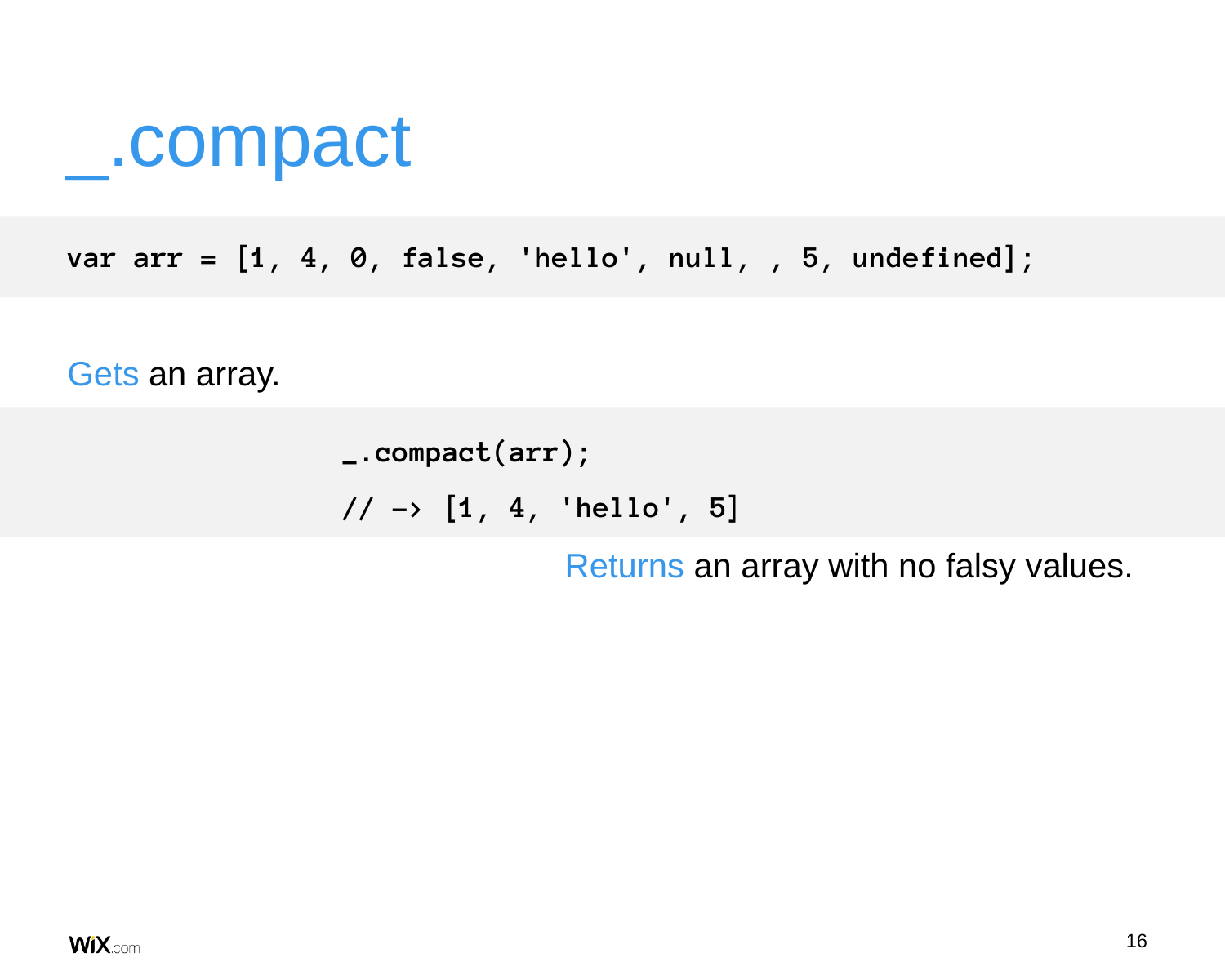

_.compact

# var arr = [1, 4, 0, false, 'hello', null, , 5, undefined];
Gets an array.

_.compact(arr);
// -> [1, 4, 'hello', 5]
Returns an array with no falsy values.